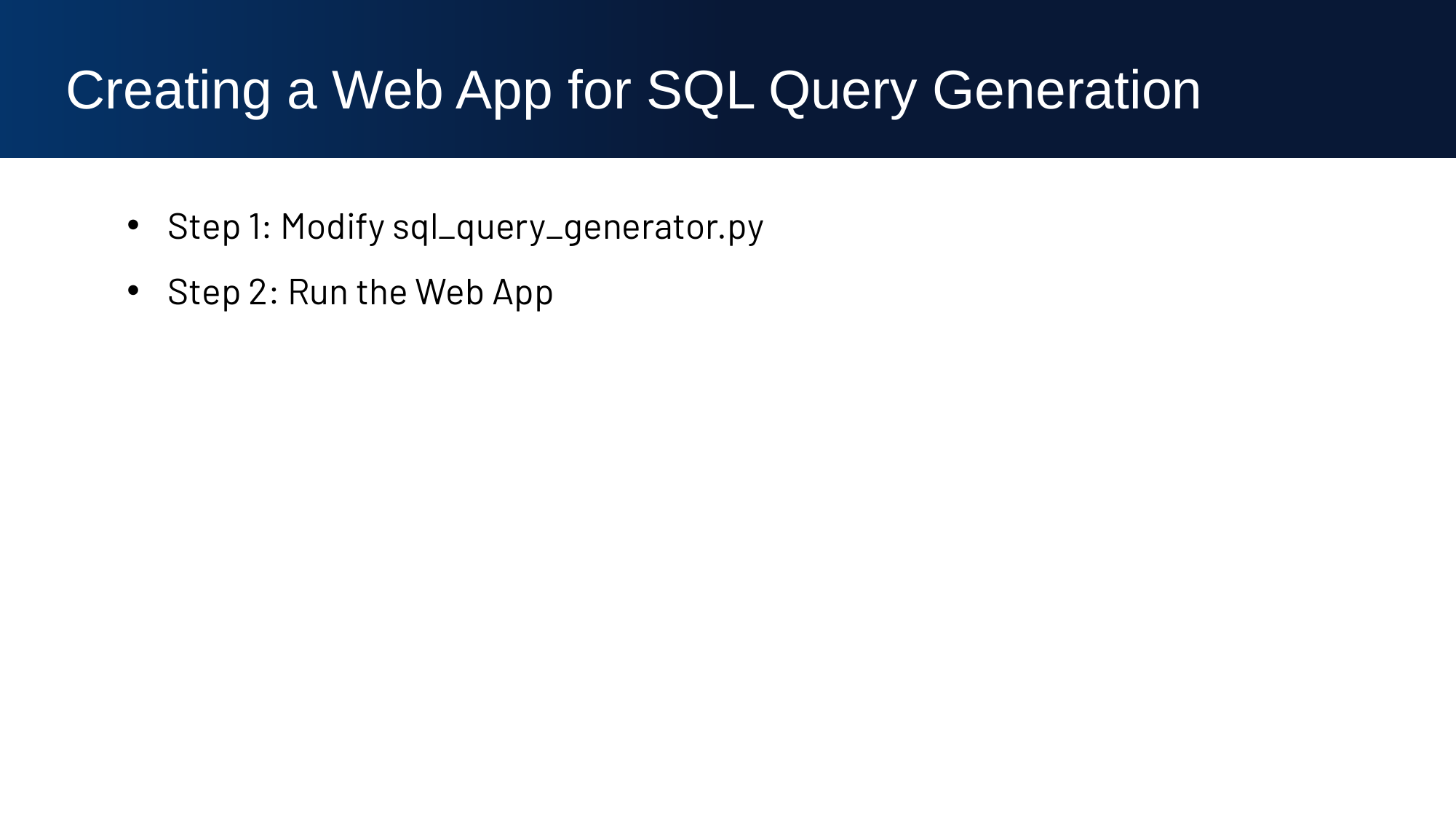

Creating a Web App for SQL Query Generation

Step 1: Modify sql_query_generator.py
Step 2: Run the Web App